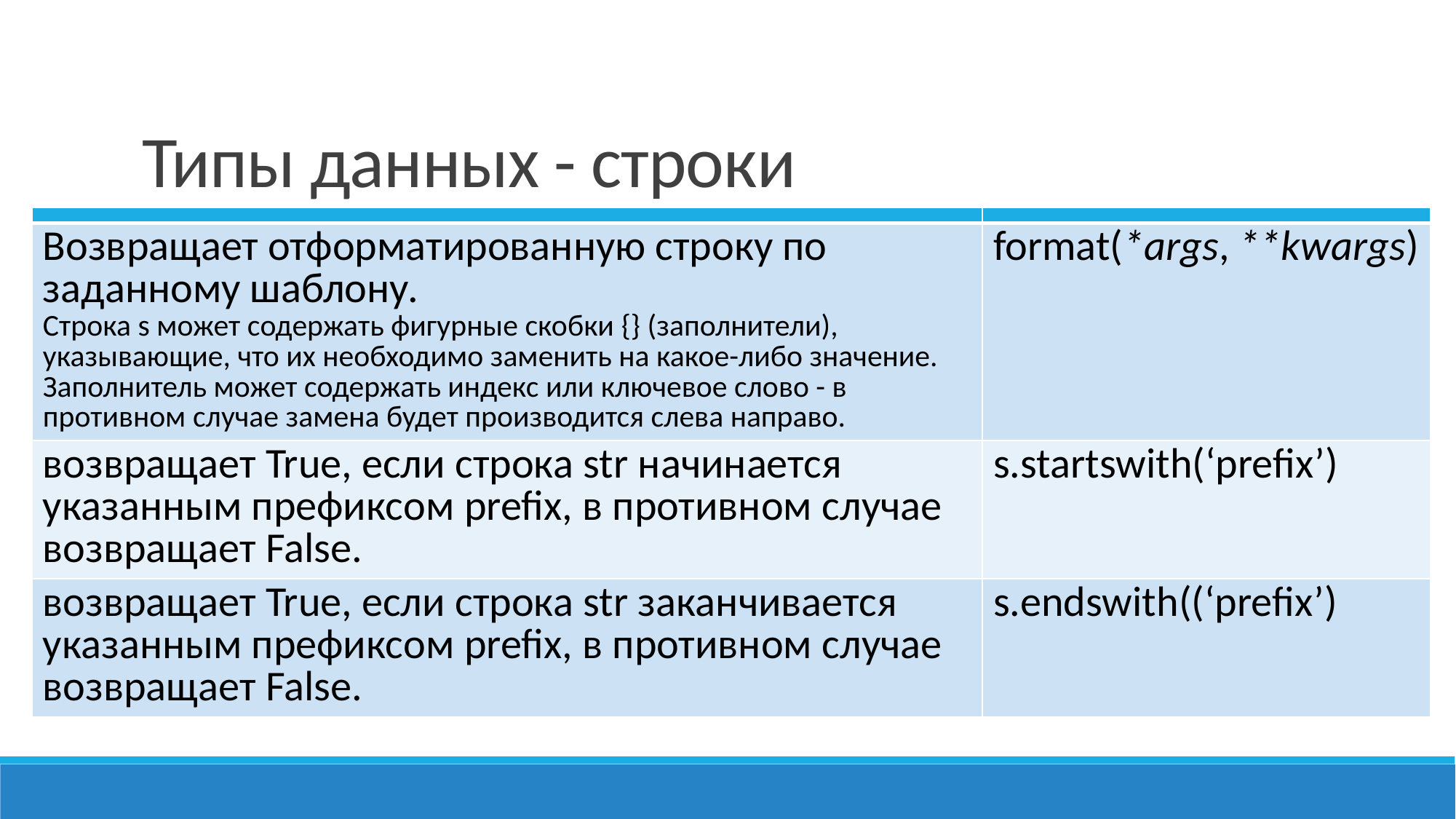

# Типы данных - строки
|  |  |
| --- | --- |
| Возвращает отформатированную строку по заданному шаблону. Строка s может содержать фигурные скобки {} (заполнители), указывающие, что их необходимо заменить на какое-либо значение. Заполнитель может содержать индекс или ключевое слово - в противном случае замена будет производится слева направо. | format(\*args, \*\*kwargs) |
| возвращает True, если строка str начинается указанным префиксом prefix, в противном случае возвращает False. | s.startswith(‘prefix’) |
| возвращает True, если строка str заканчивается указанным префиксом prefix, в противном случае возвращает False. | s.endswith((‘prefix’) |